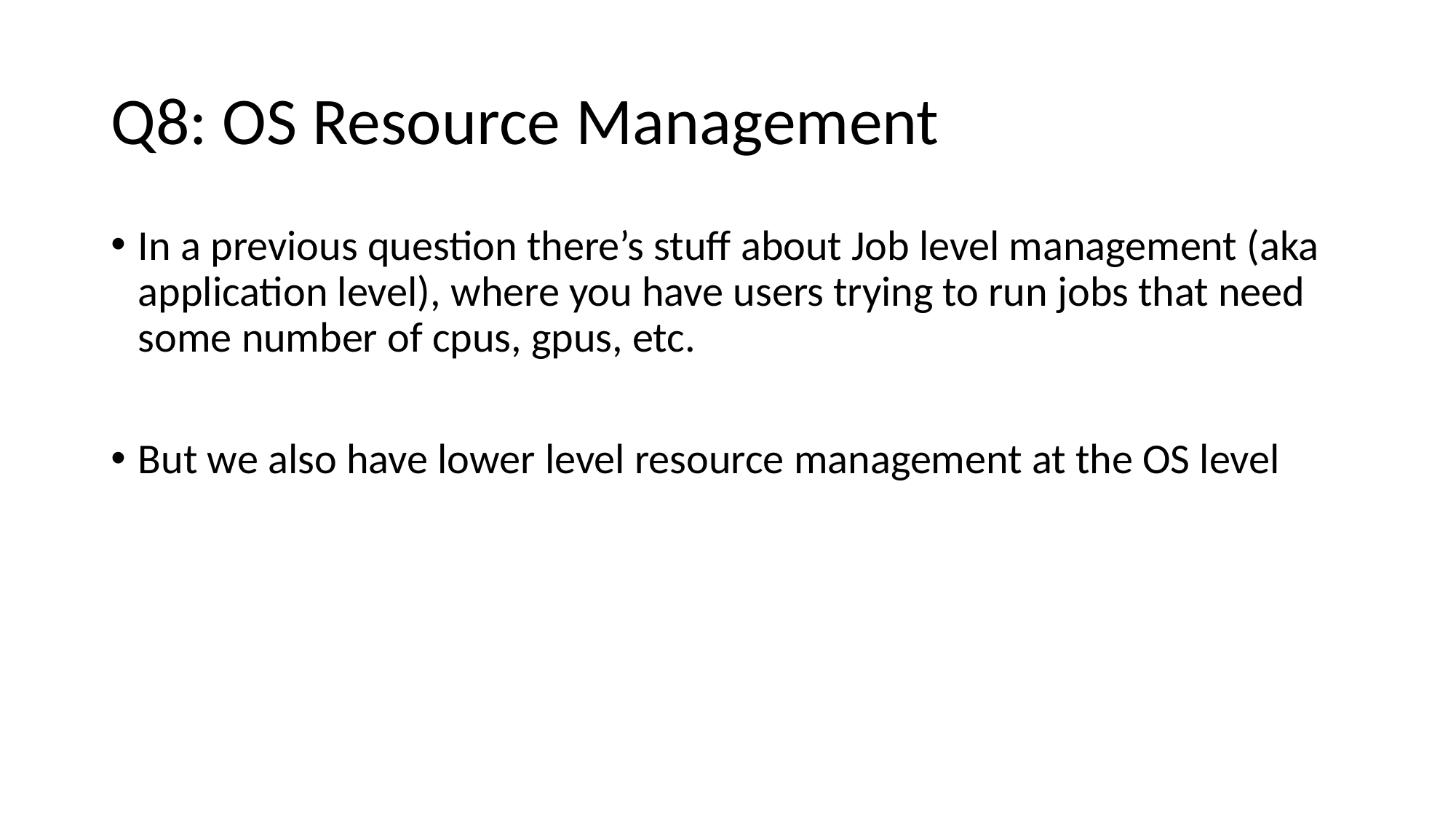

# Q8: OS Resource Management
In a previous question there’s stuff about Job level management (aka application level), where you have users trying to run jobs that need some number of cpus, gpus, etc.

But we also have lower level resource management at the OS level